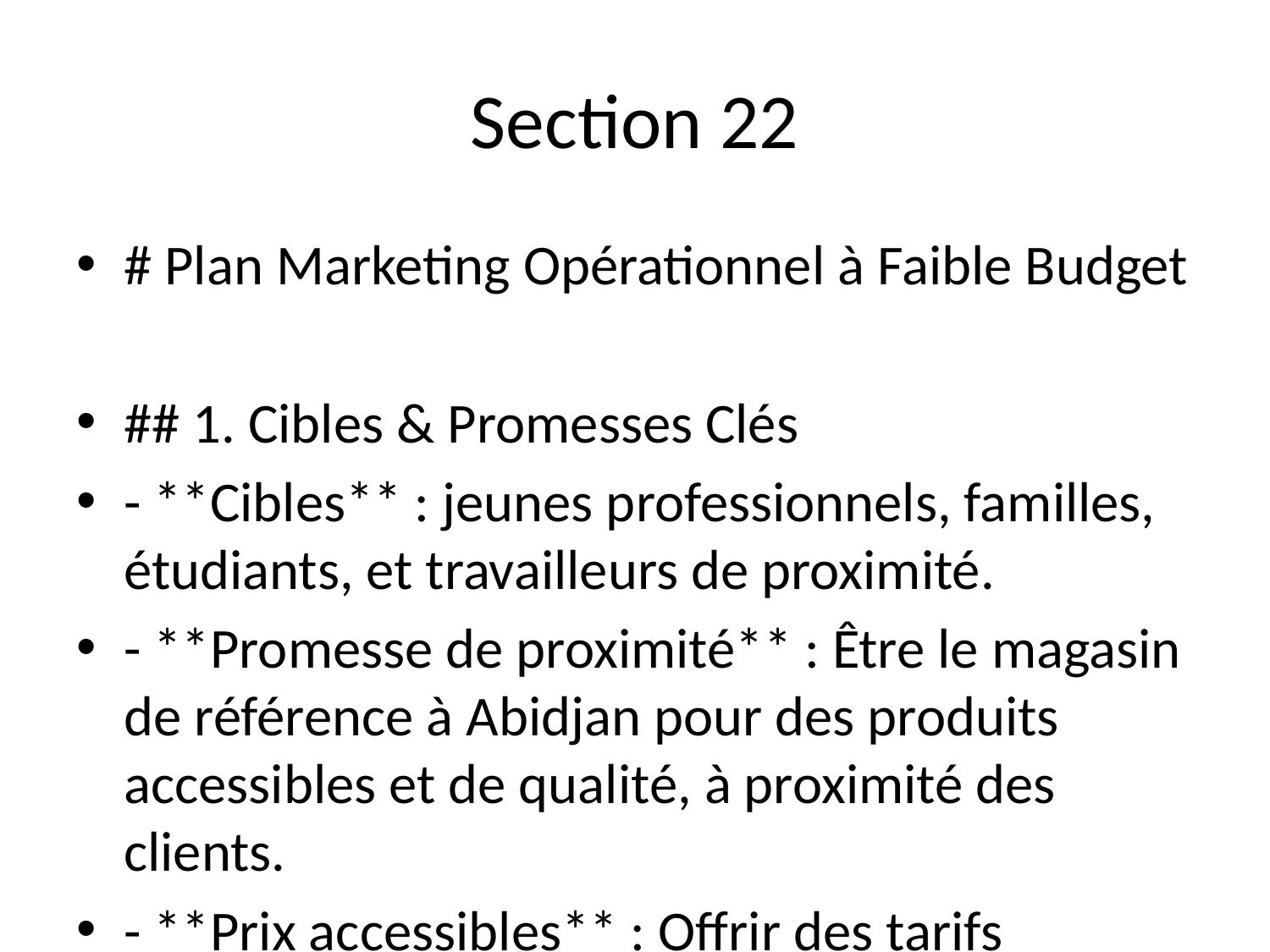

# Section 22
# Plan Marketing Opérationnel à Faible Budget

## 1. Cibles & Promesses Clés
- **Cibles** : jeunes professionnels, familles, étudiants, et travailleurs de proximité.
- **Promesse de proximité** : Être le magasin de référence à Abidjan pour des produits accessibles et de qualité, à proximité des clients.
- **Prix accessibles** : Offrir des tarifs compétitifs sur une large gamme de produits.
- **Service rapide** : Engagement à un temps d'attente minimal pour le service et les livraisons.

## 2. Canaux & Actions
- **WhatsApp Business** : Créer un compte pour communiquer directement avec les clients. Promouvoir des offres et recevoir des commandes.
- **Facebook & Instagram** : Publier des contenus engageants (photos de produits, témoignages clients) et des promotions. Utiliser des publicités ciblées à faible coût pour atteindre des segments spécifiques.
- **Flyers** : Diffuser des flyers dans les quartiers environnants, dans les maquis et églises, et lors d'événements locaux pour attirer l